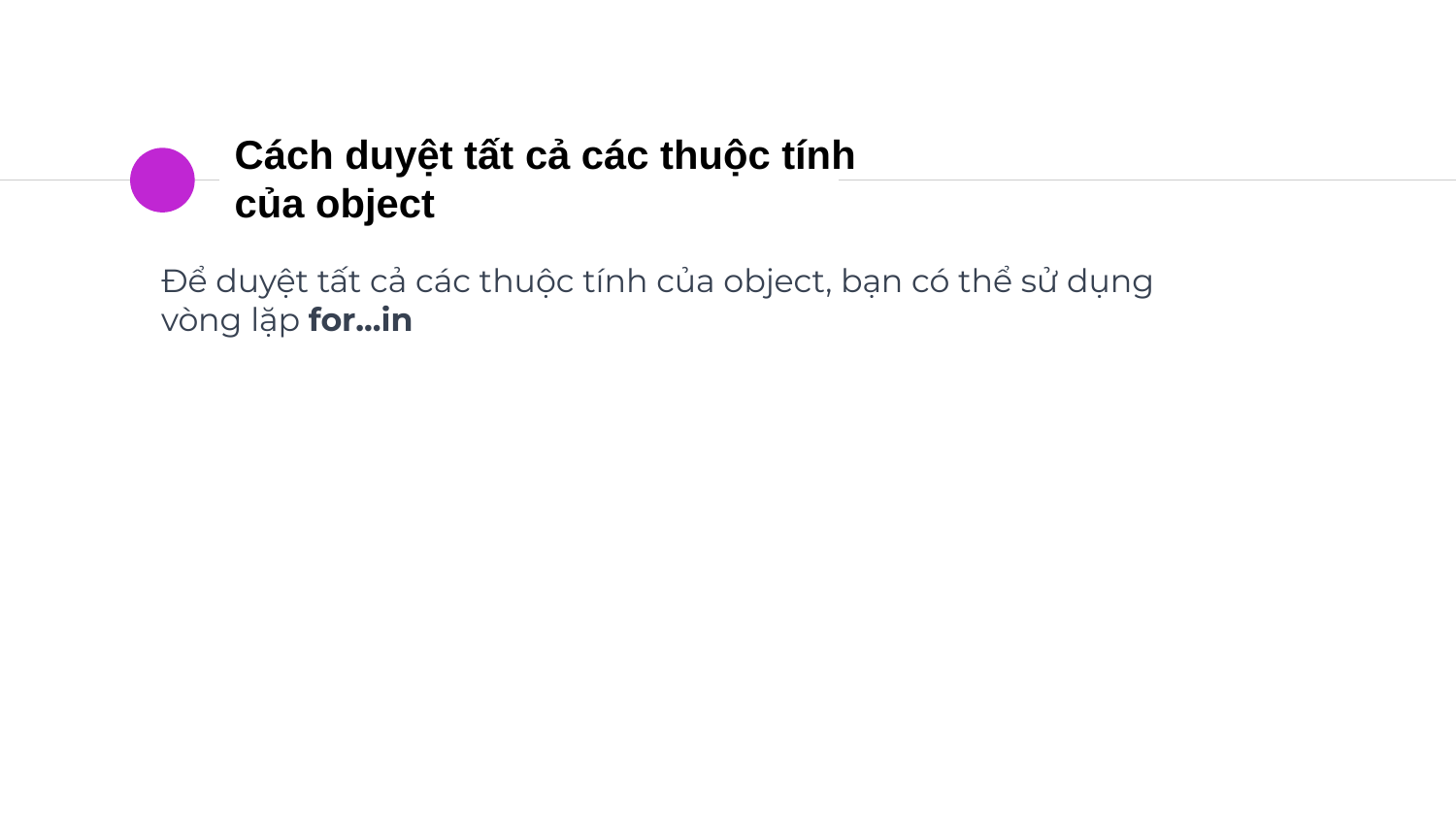

# Cách duyệt tất cả các thuộc tính của object
Để duyệt tất cả các thuộc tính của object, bạn có thể sử dụng vòng lặp for...in